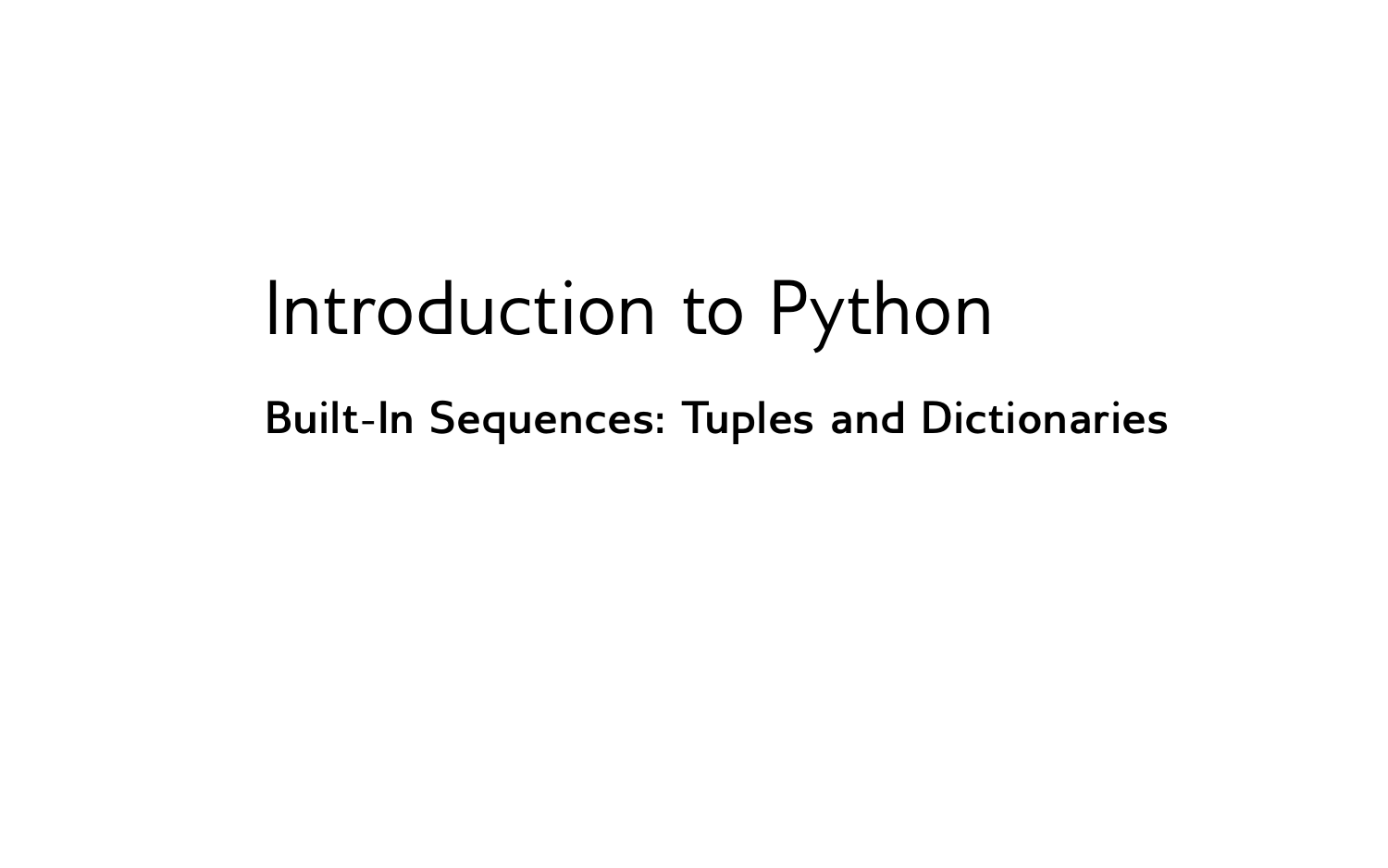

# Introduction to Python
Built-In Sequences: Tuples and Dictionaries